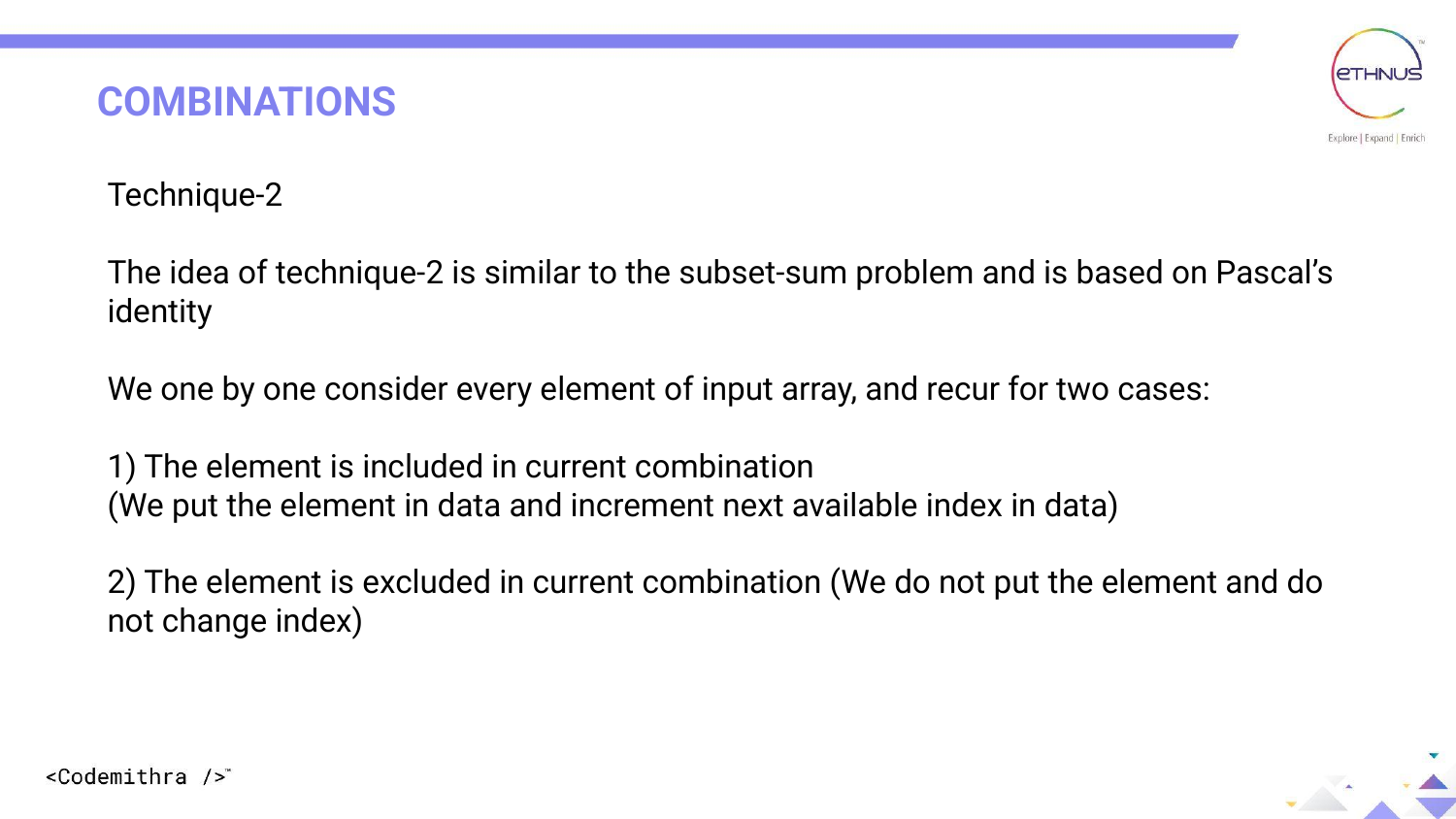

COMBINATIONS
Technique-2

The idea of technique-2 is similar to the subset-sum problem and is based on Pascal’s identity

We one by one consider every element of input array, and recur for two cases:

1) The element is included in current combination
(We put the element in data and increment next available index in data)

2) The element is excluded in current combination (We do not put the element and do not change index)